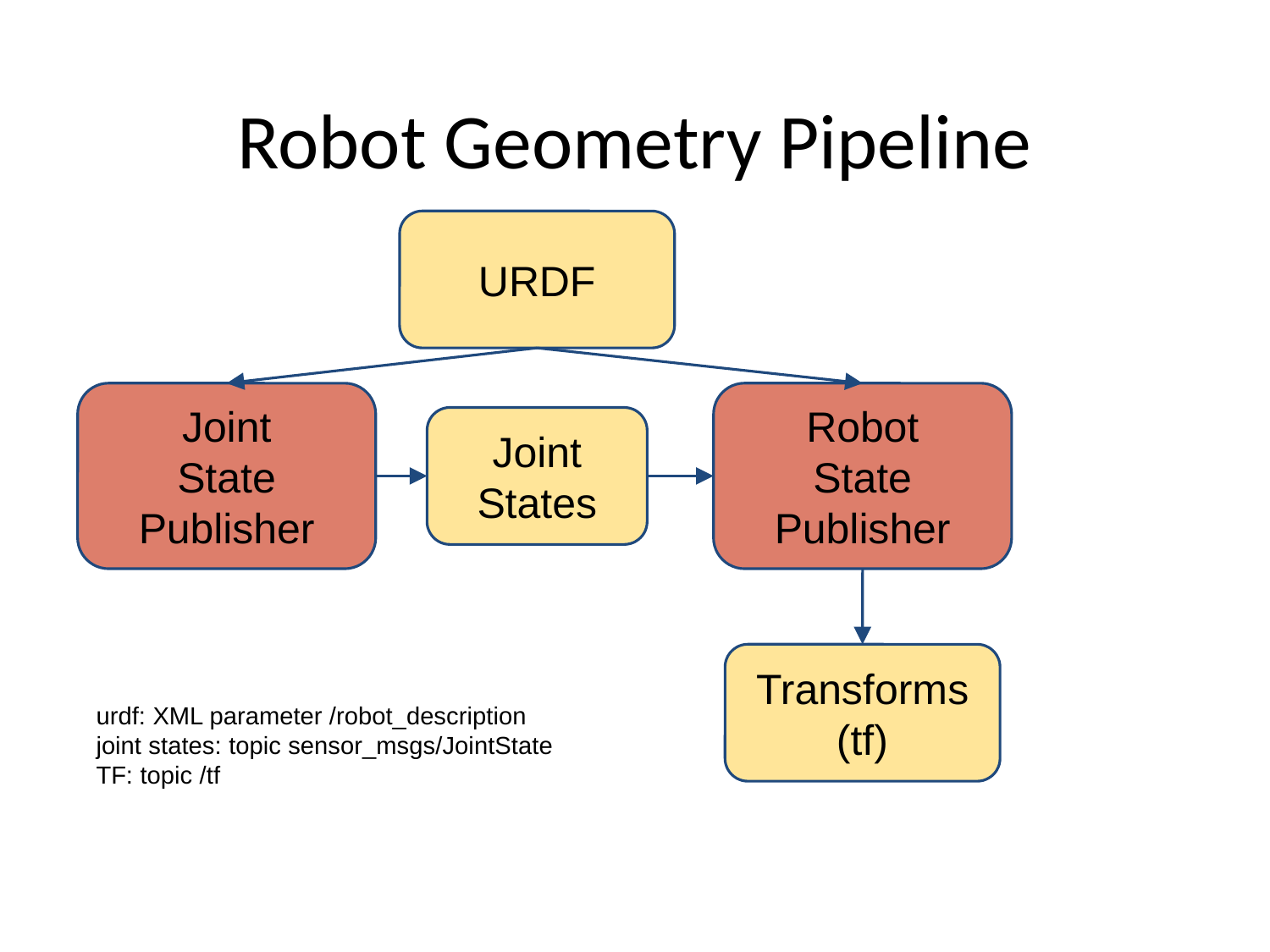

# Robot Geometry Pipeline
URDF
Joint
State
Publisher
Robot
State
Publisher
Joint
States
Transforms
(tf)
urdf: XML parameter /robot_description
joint states: topic sensor_msgs/JointState
TF: topic /tf